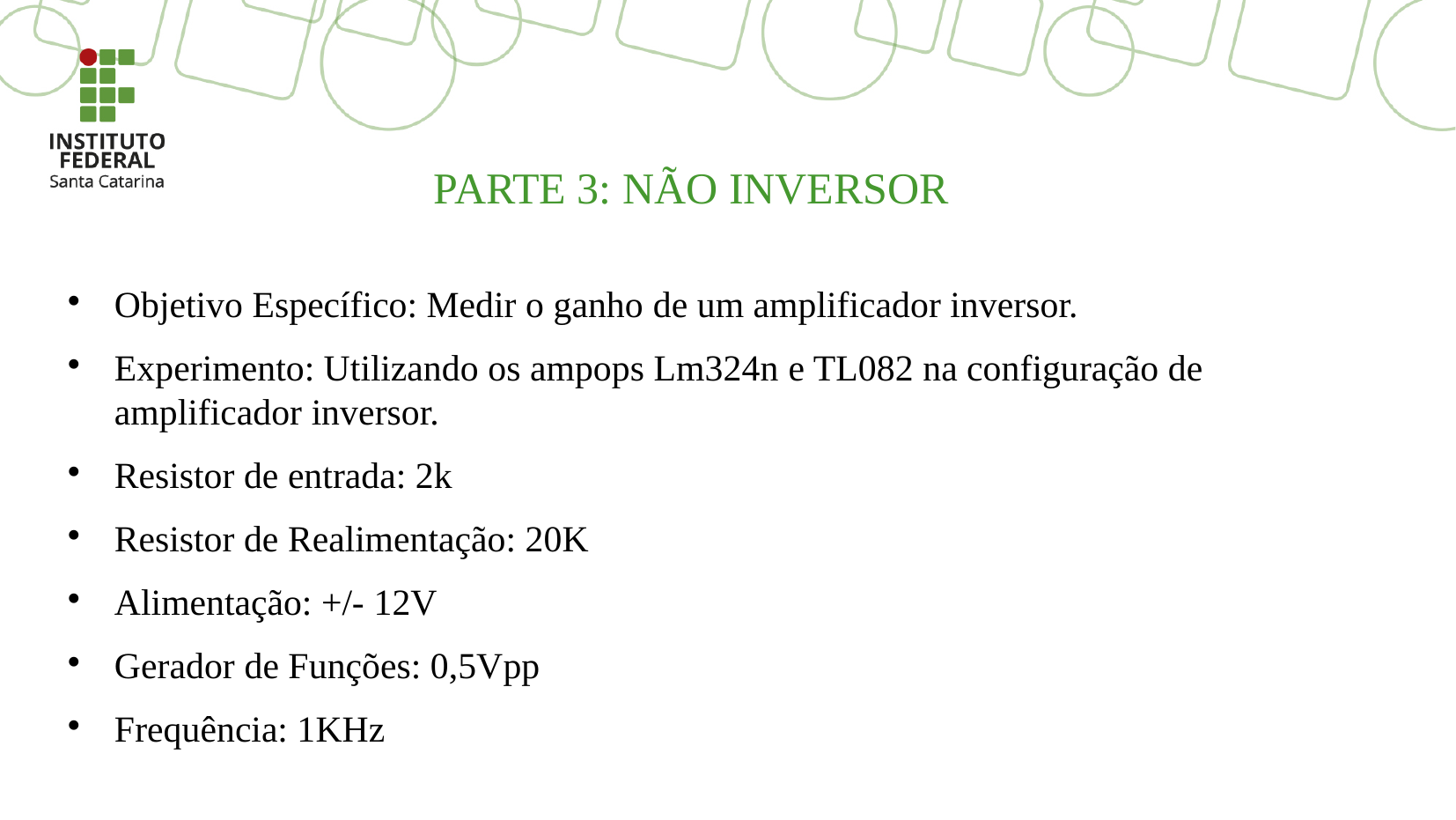

PARTE 3: NÃO INVERSOR
Objetivo Específico: Medir o ganho de um amplificador inversor.
Experimento: Utilizando os ampops Lm324n e TL082 na configuração de amplificador inversor.
Resistor de entrada: 2k
Resistor de Realimentação: 20K
Alimentação: +/- 12V
Gerador de Funções: 0,5Vpp
Frequência: 1KHz